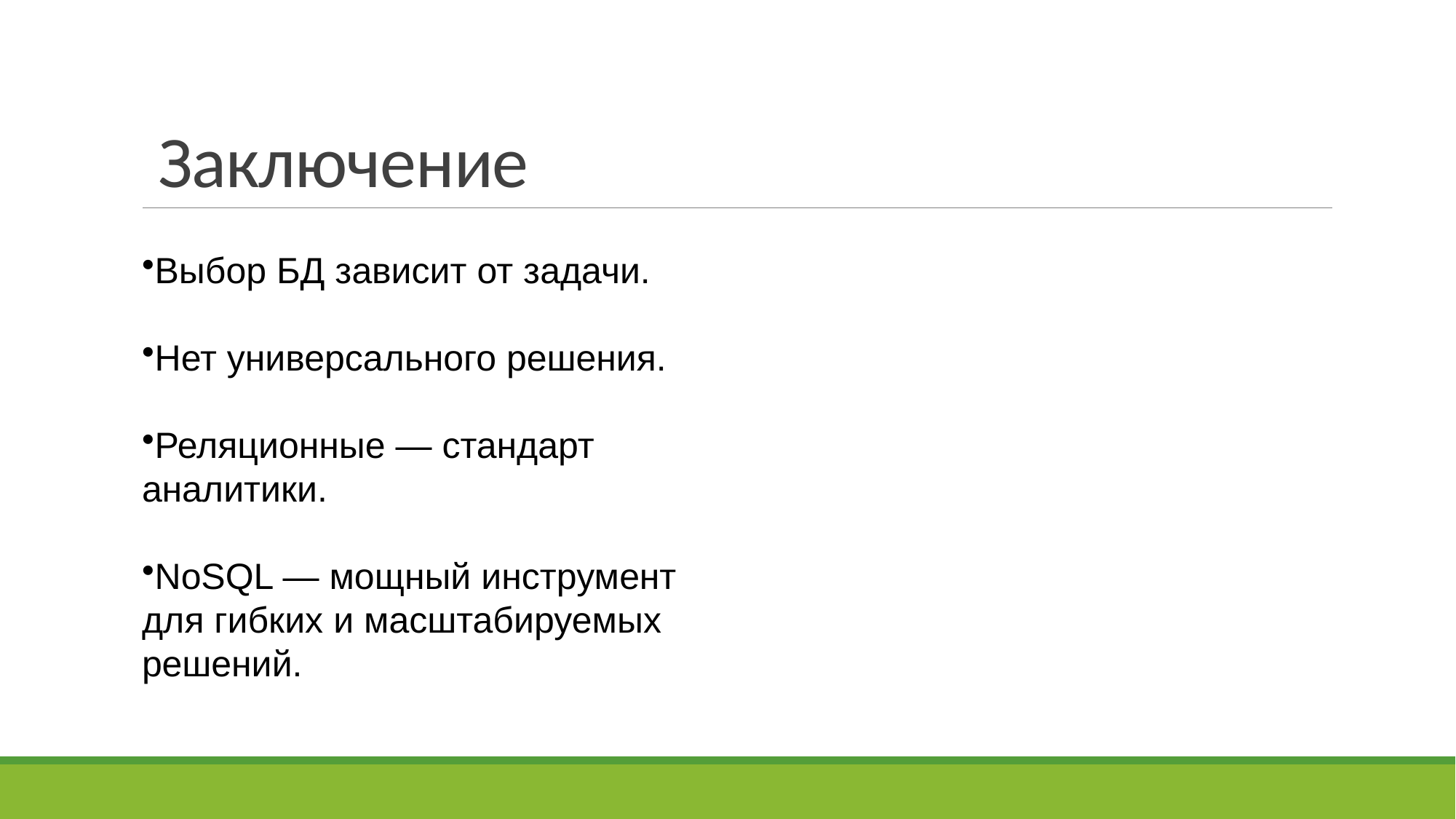

# Заключение
Выбор БД зависит от задачи.

Нет универсального решения.

Реляционные — стандарт аналитики.

NoSQL — мощный инструмент для гибких и масштабируемых решений.